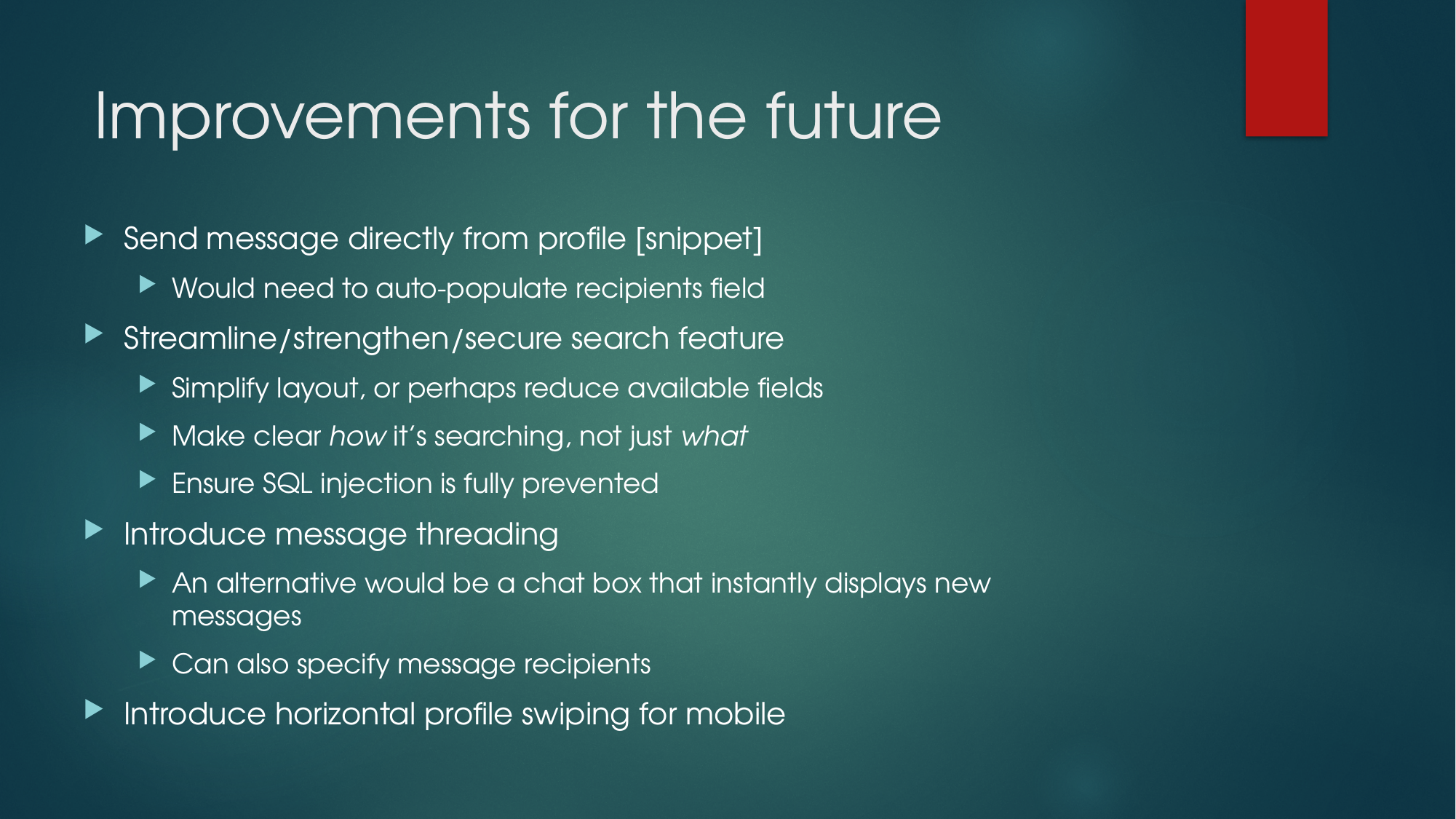

# Improvements for the future
Send message directly from profile [snippet]
Would need to auto-populate recipients field
Streamline/strengthen/secure search feature
Simplify layout, or perhaps reduce available fields
Make clear how it’s searching, not just what
Ensure SQL injection is fully prevented
Introduce message threading
An alternative would be a chat box that instantly displays new messages
Can also specify message recipients
Introduce horizontal profile swiping for mobile